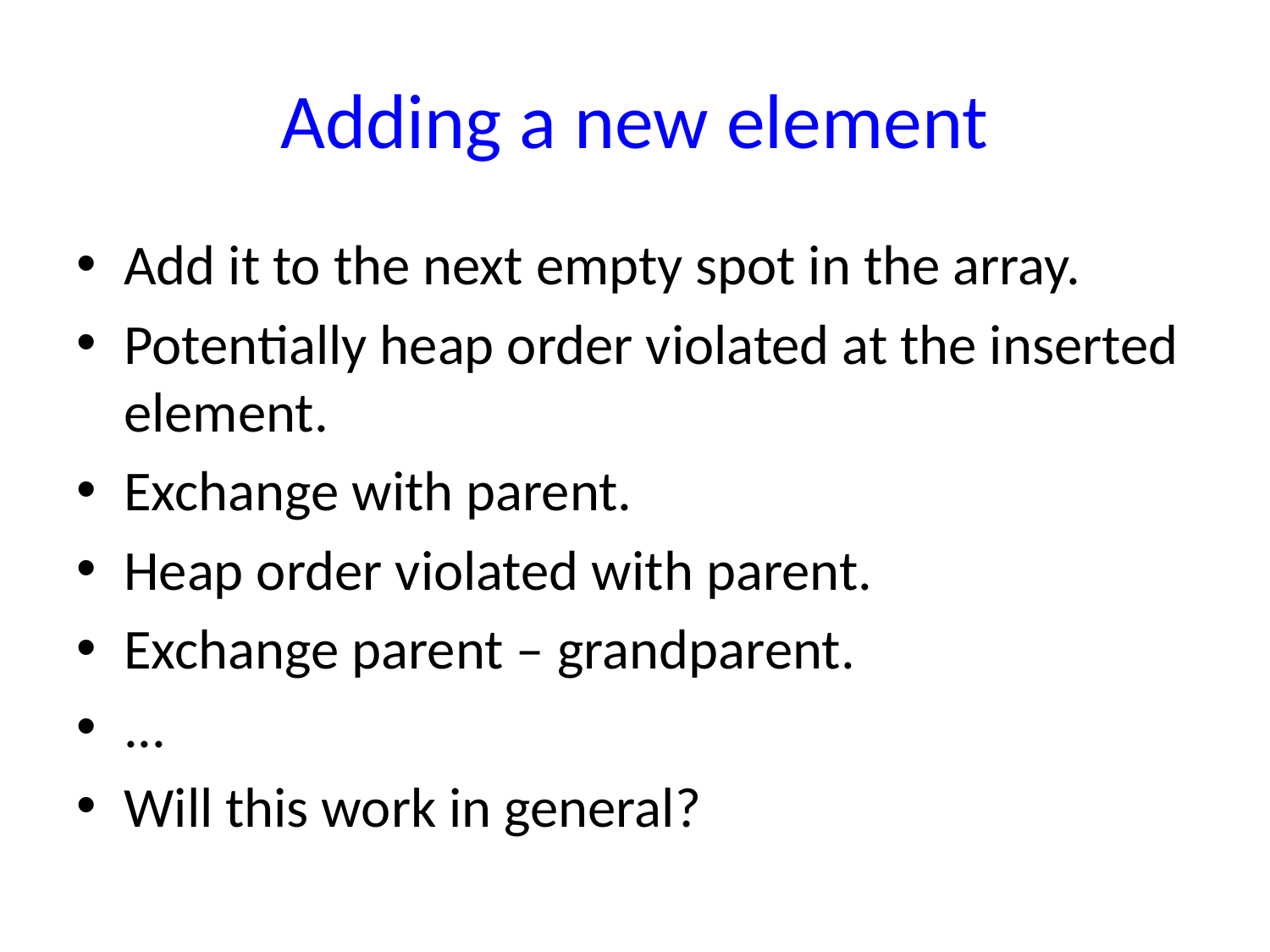

# Adding a new element
Add it to the next empty spot in the array.
Potentially heap order violated at the inserted element.
Exchange with parent.
Heap order violated with parent.
Exchange parent – grandparent.
...
Will this work in general?